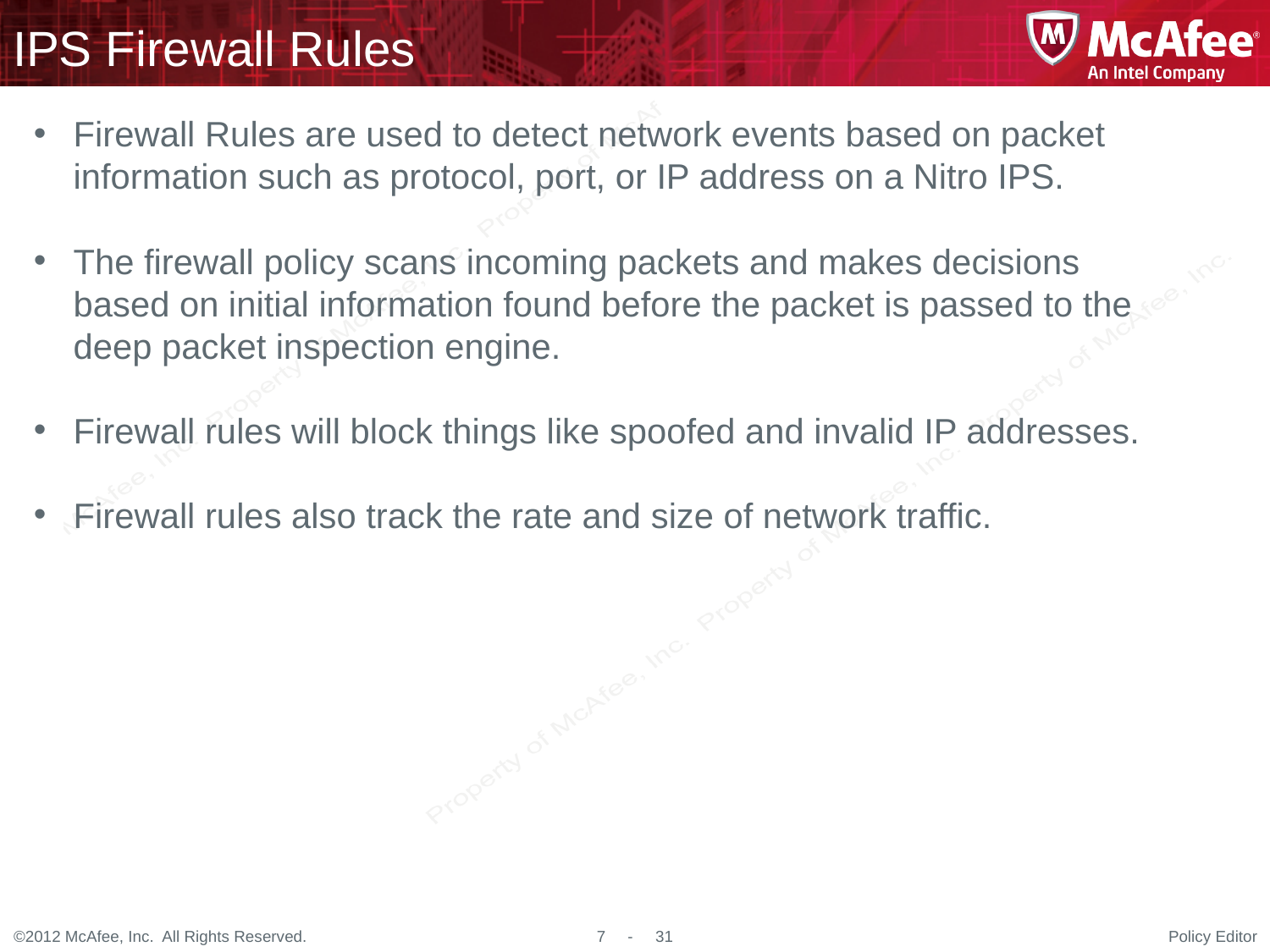

# IPS Firewall Rules
Firewall Rules are used to detect network events based on packet information such as protocol, port, or IP address on a Nitro IPS.

The firewall policy scans incoming packets and makes decisions based on initial information found before the packet is passed to the deep packet inspection engine.

Firewall rules will block things like spoofed and invalid IP addresses.

Firewall rules also track the rate and size of network traffic.
Policy Editor